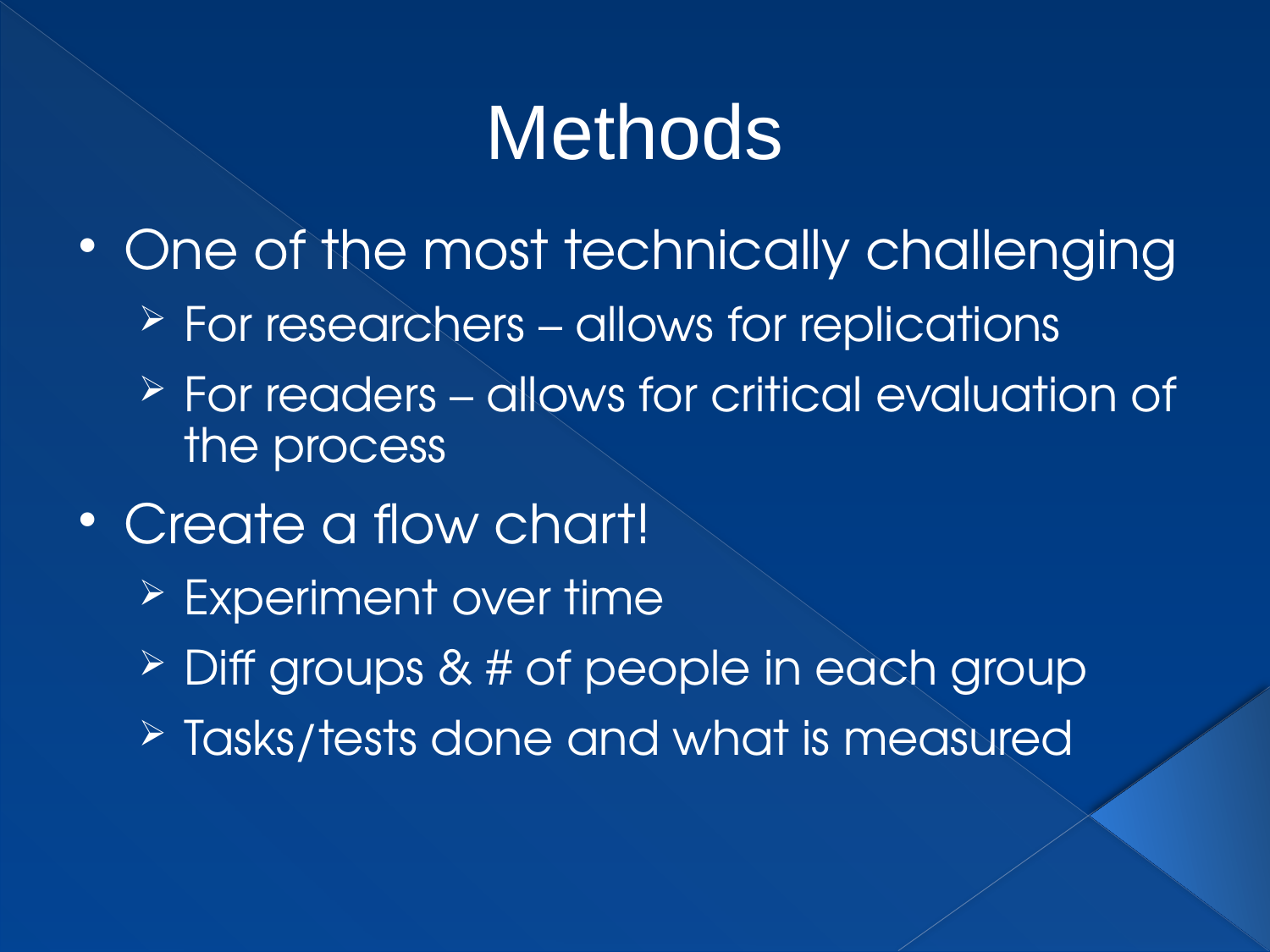

# Methods
One of the most technically challenging
For researchers – allows for replications
For readers – allows for critical evaluation of the process
Create a flow chart!
Experiment over time
Diff groups & # of people in each group
Tasks/tests done and what is measured